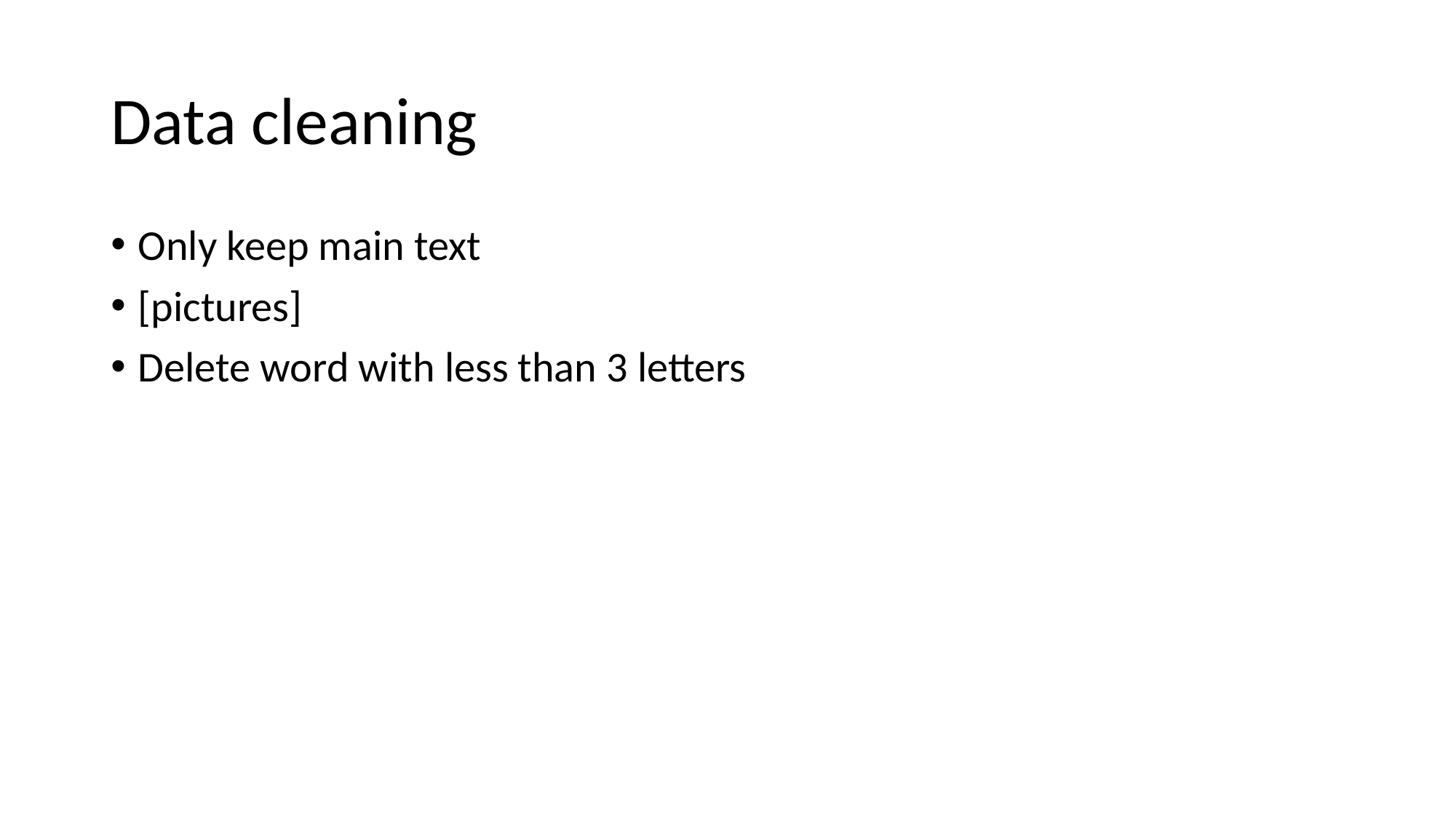

# Data cleaning
Only keep main text
[pictures]
Delete word with less than 3 letters